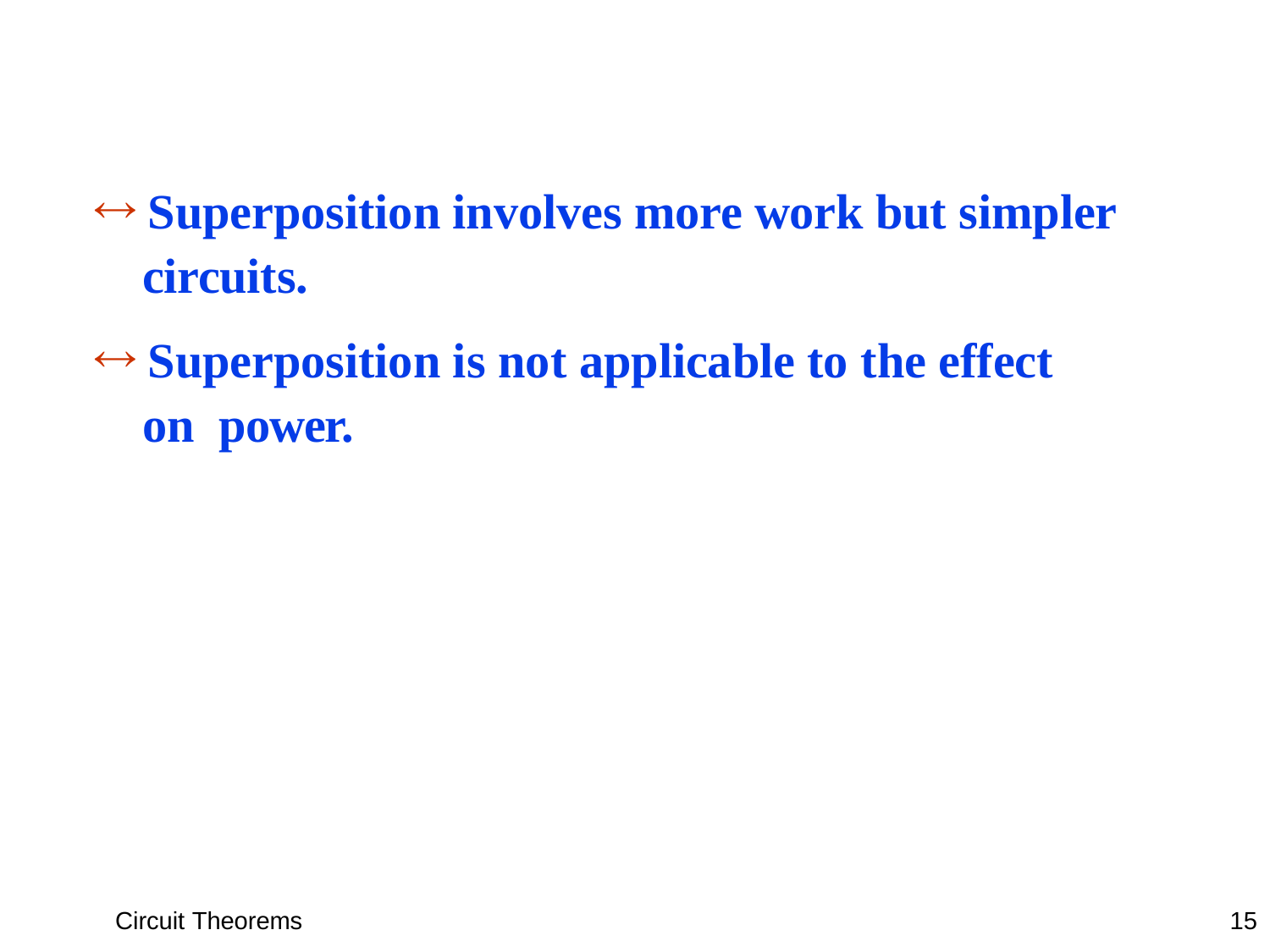

# ↔ Superposition involves more work but simpler  circuits.
↔ Superposition is not applicable to the effect on  power.
Circuit Theorems
15